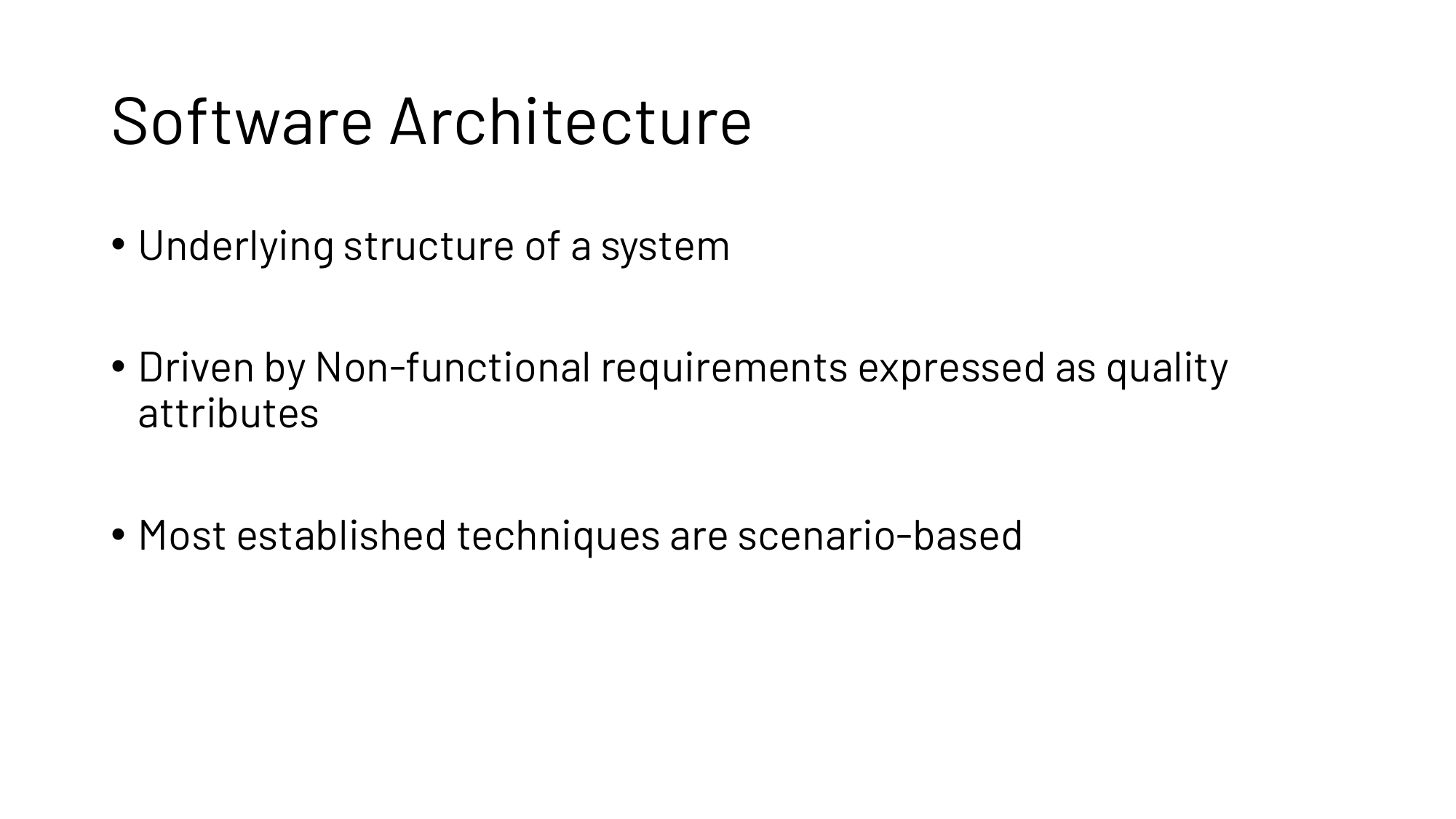

# Software Architecture
Underlying structure of a system

Driven by Non-functional requirements expressed as quality attributes

Most established techniques are scenario-based